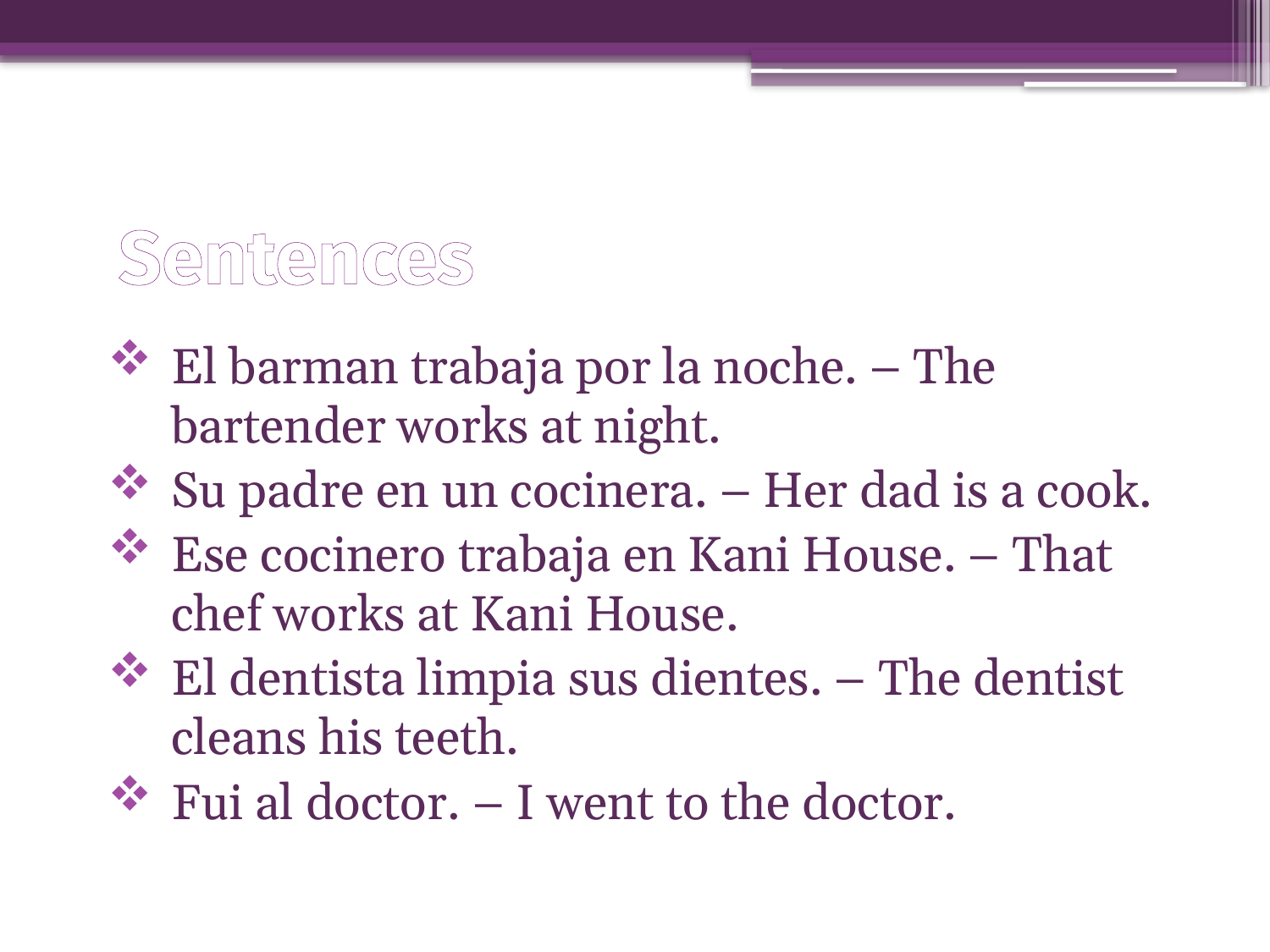

# Sentences
El barman trabaja por la noche. – The bartender works at night.
Su padre en un cocinera. – Her dad is a cook.
Ese cocinero trabaja en Kani House. – That chef works at Kani House.
El dentista limpia sus dientes. – The dentist cleans his teeth.
Fui al doctor. – I went to the doctor.